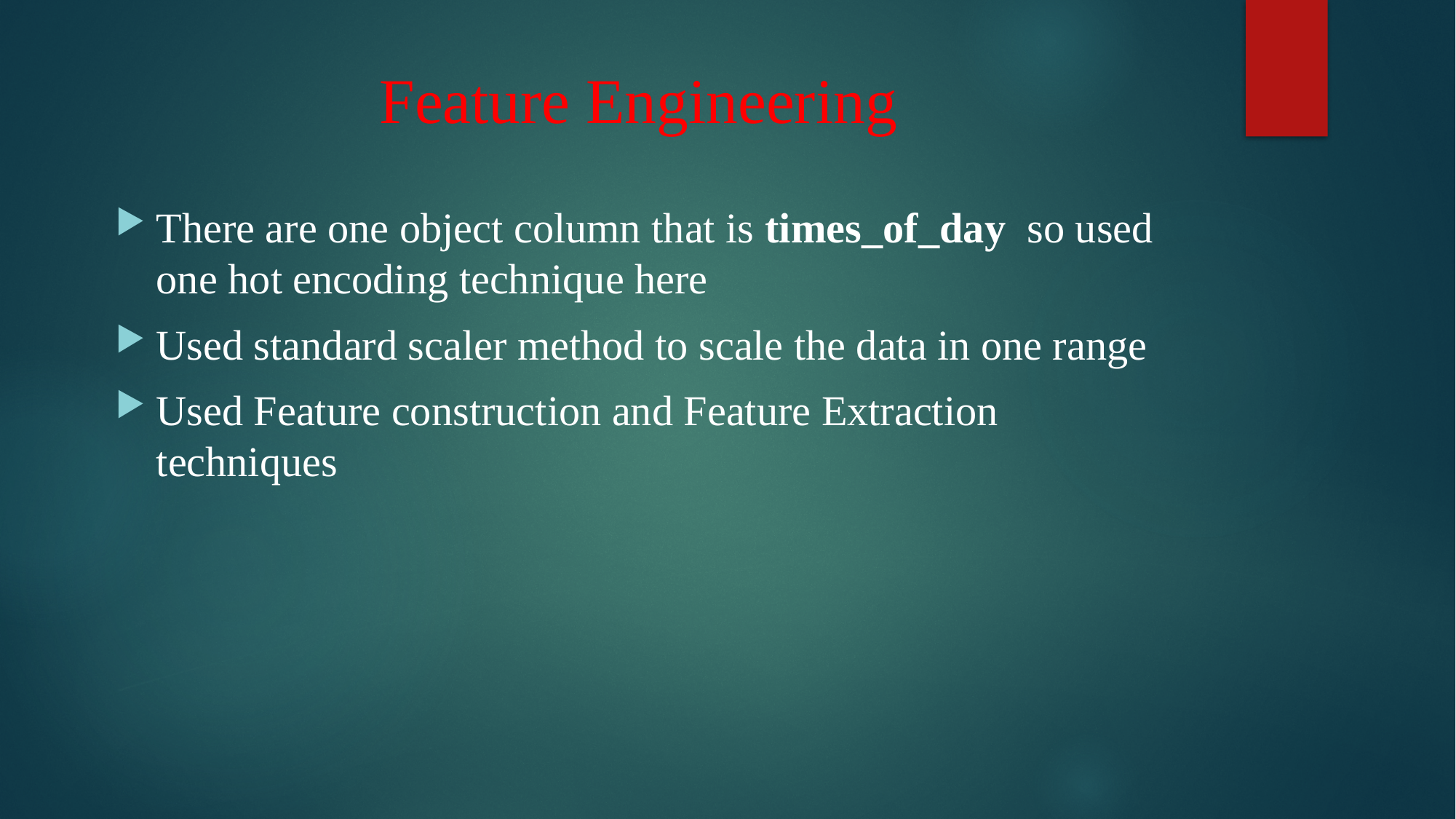

# Feature Engineering
There are one object column that is times_of_day  so used one hot encoding technique here
Used standard scaler method to scale the data in one range
Used Feature construction and Feature Extraction techniques